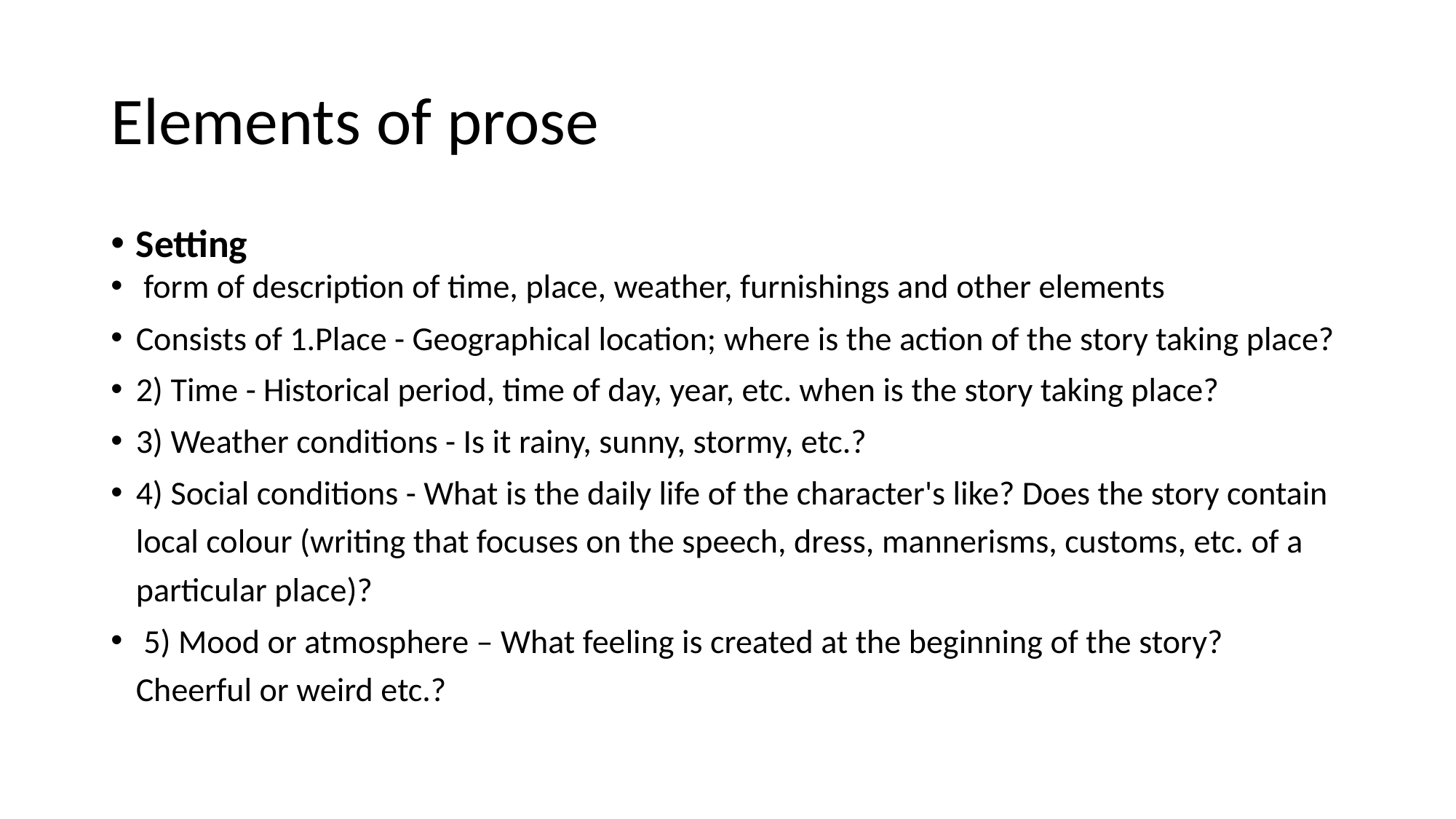

# Elements of prose
Setting
 form of description of time, place, weather, furnishings and other elements
Consists of 1.Place - Geographical location; where is the action of the story taking place?
2) Time - Historical period, time of day, year, etc. when is the story taking place?
3) Weather conditions - Is it rainy, sunny, stormy, etc.?
4) Social conditions - What is the daily life of the character's like? Does the story contain local colour (writing that focuses on the speech, dress, mannerisms, customs, etc. of a particular place)?
 5) Mood or atmosphere – What feeling is created at the beginning of the story? Cheerful or weird etc.?